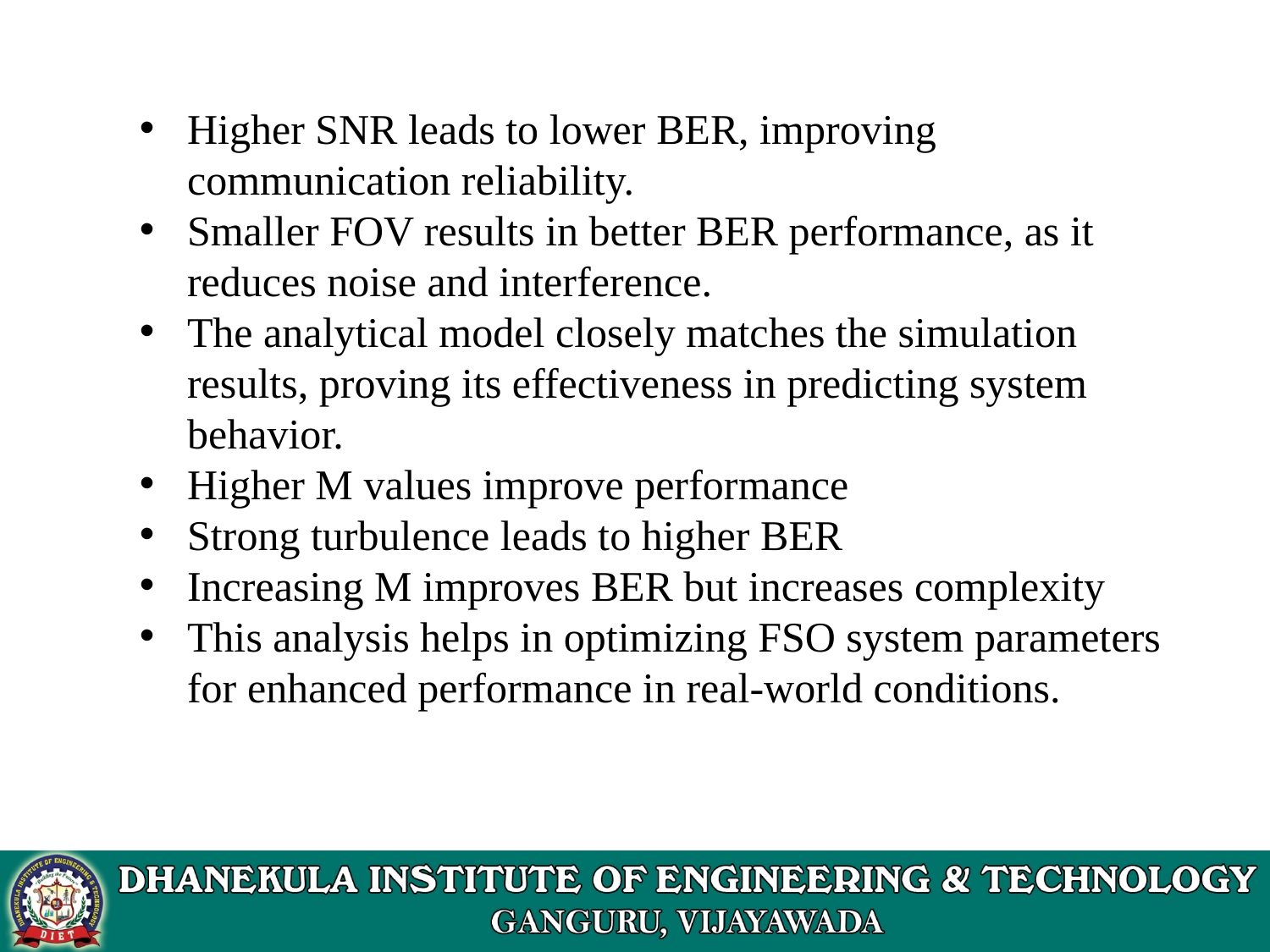

Higher SNR leads to lower BER, improving communication reliability.
Smaller FOV results in better BER performance, as it reduces noise and interference.
The analytical model closely matches the simulation results, proving its effectiveness in predicting system behavior.
Higher M values improve performance
Strong turbulence leads to higher BER
Increasing M improves BER but increases complexity
This analysis helps in optimizing FSO system parameters for enhanced performance in real-world conditions.